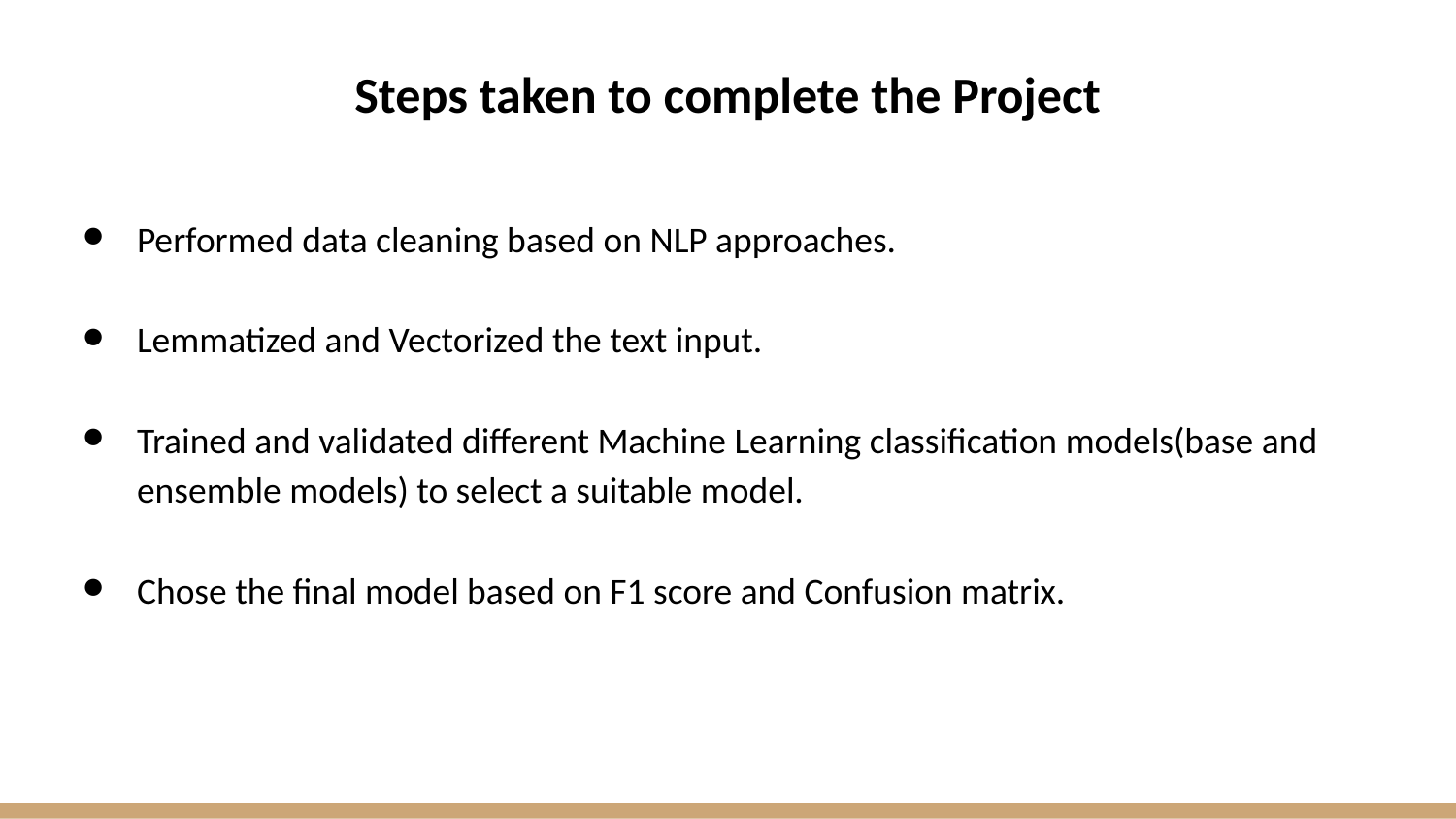

# Steps taken to complete the Project
Performed data cleaning based on NLP approaches.

Lemmatized and Vectorized the text input.

Trained and validated different Machine Learning classification models(base and ensemble models) to select a suitable model.

Chose the final model based on F1 score and Confusion matrix.